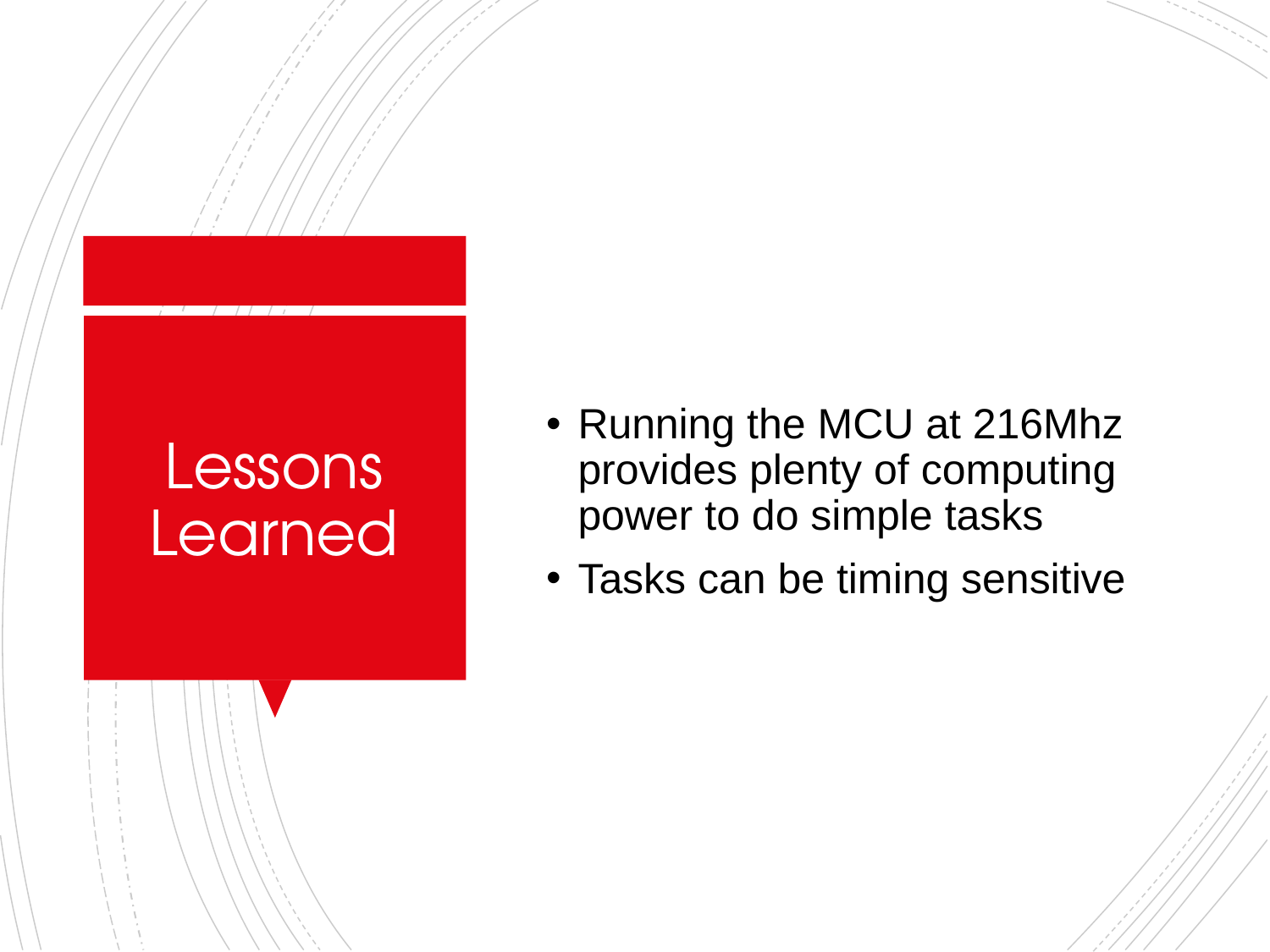

Running the MCU at 216Mhz provides plenty of computing power to do simple tasks
Tasks can be timing sensitive

# Lessons Learned